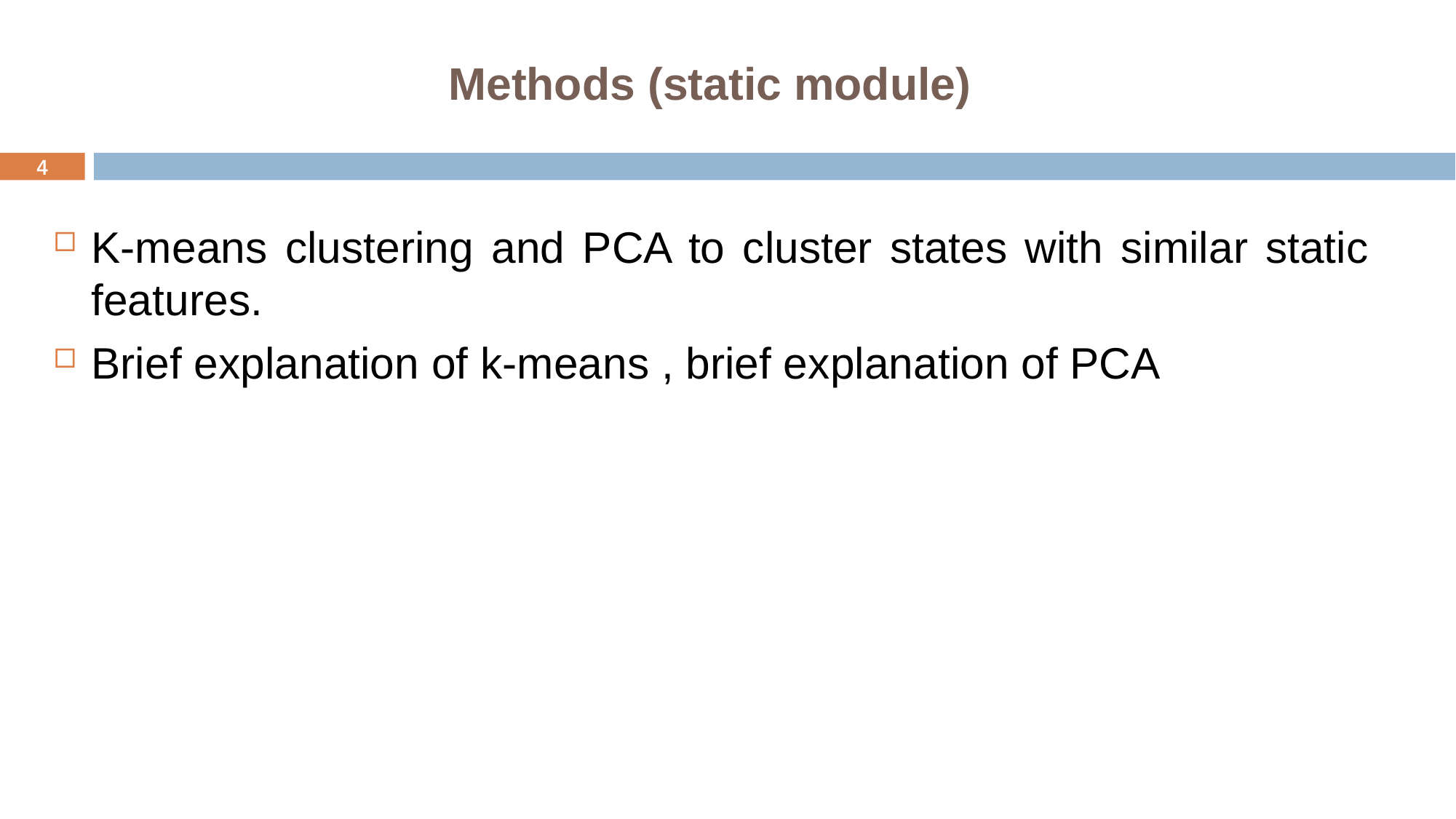

# Methods (static module)
4
K-means clustering and PCA to cluster states with similar static features.
Brief explanation of k-means , brief explanation of PCA